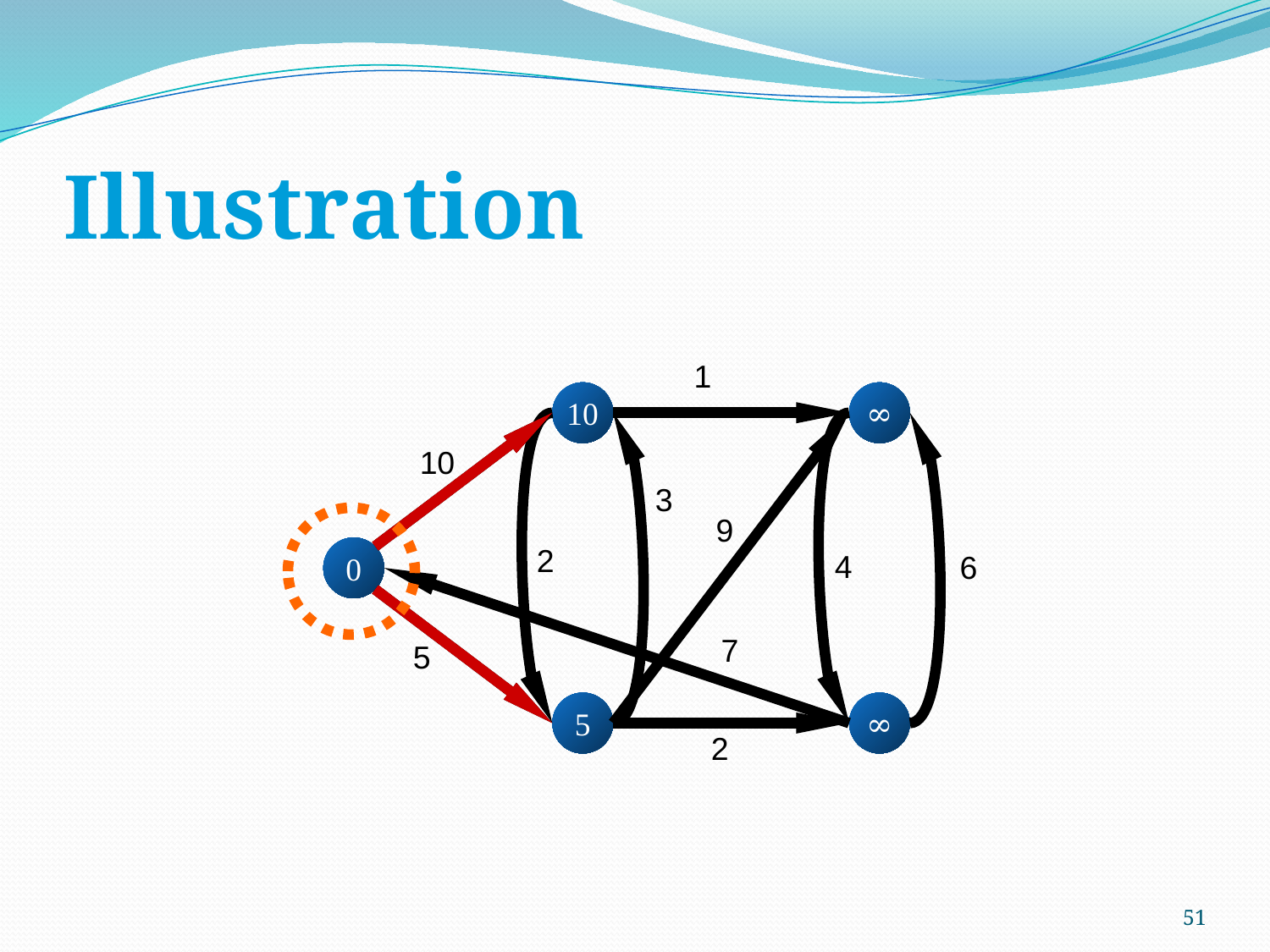

# Illustration
1
10
∞
10
3
9

2
0
4
6
7
5
5
∞
2
51